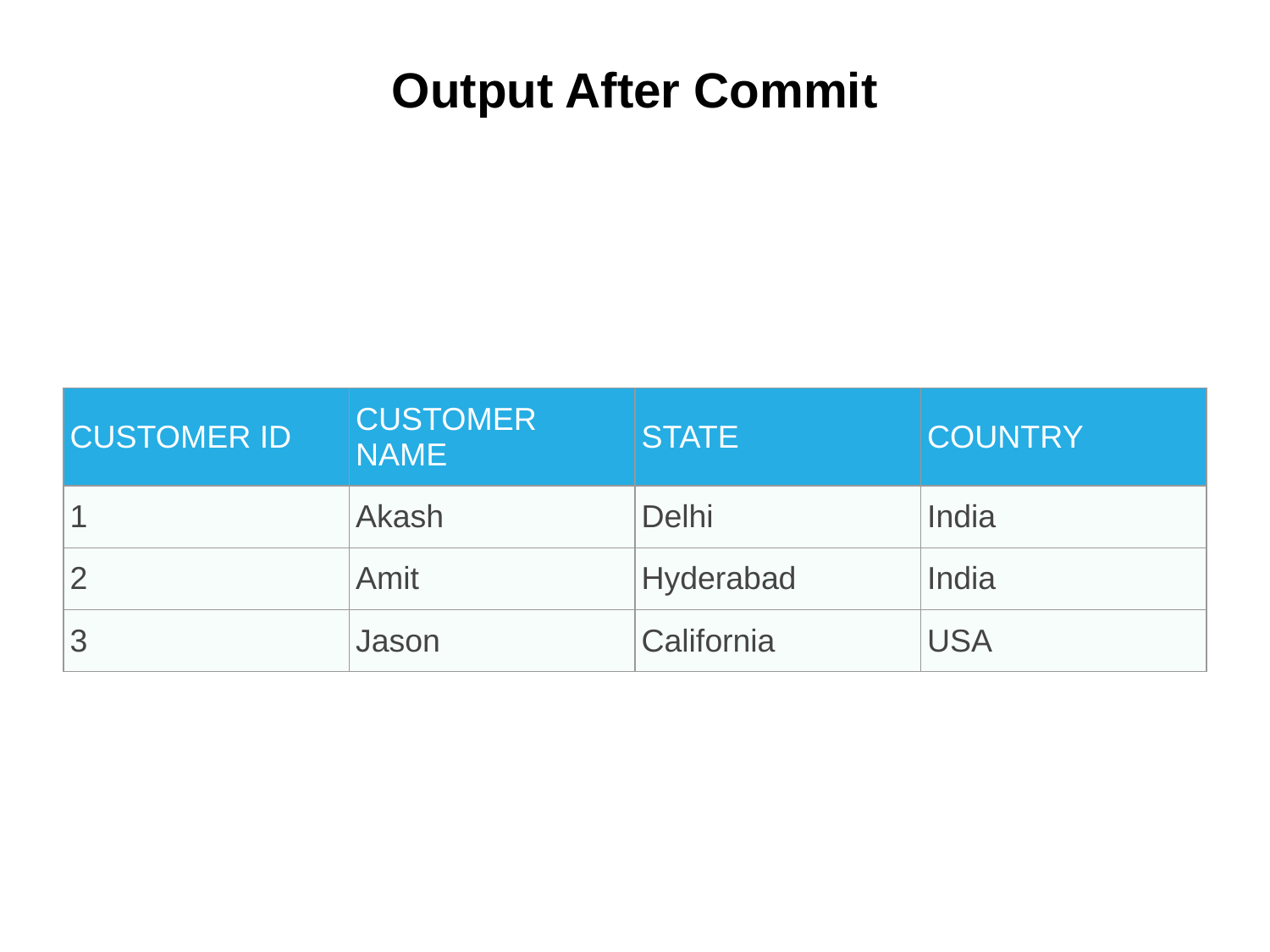

# Output After Commit
| CUSTOMER ID | CUSTOMER NAME | STATE | COUNTRY |
| --- | --- | --- | --- |
| 1 | Akash | Delhi | India |
| 2 | Amit | Hyderabad | India |
| 3 | Jason | California | USA |